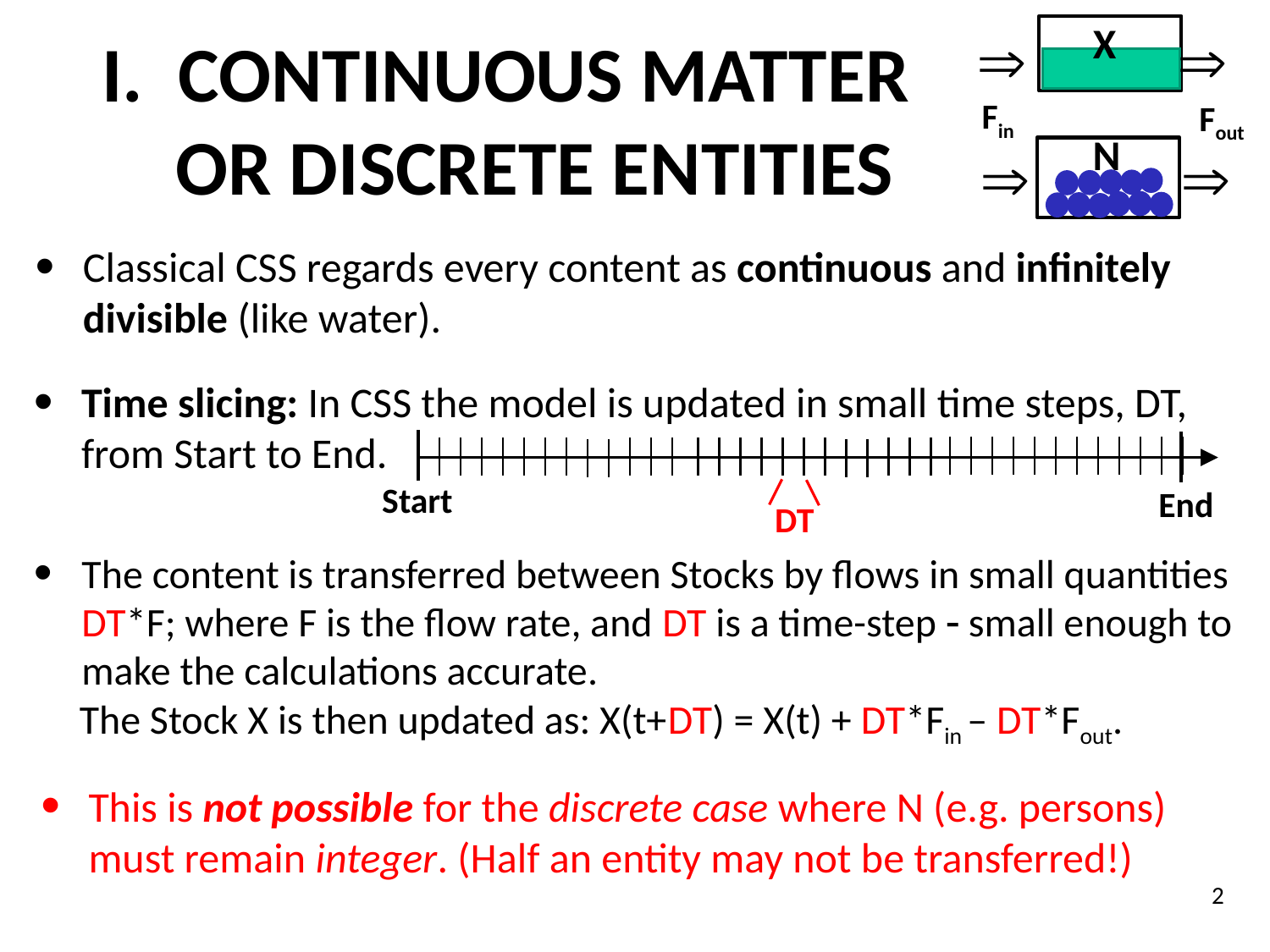

X
⇒
 ⇒

Fin
Fout
N
⇒
 ⇒

# I.  CONTINUOUS MATTER OR DISCRETE ENTITIES
Classical CSS regards every content as continuous and infinitely divisible (like water).
Time slicing: In CSS the model is updated in small time steps, DT, from Start to End.
Start
End
DT
The content is transferred between Stocks by flows in small quantities DT*F; where F is the flow rate, and DT is a time-step − small enough to make the calculations accurate.
     The Stock X is then updated as: X(t+DT) = X(t) + DT*Fin – DT*Fout.
This is not possible for the discrete case where N (e.g. persons) must remain integer. (Half an entity may not be transferred!)
2